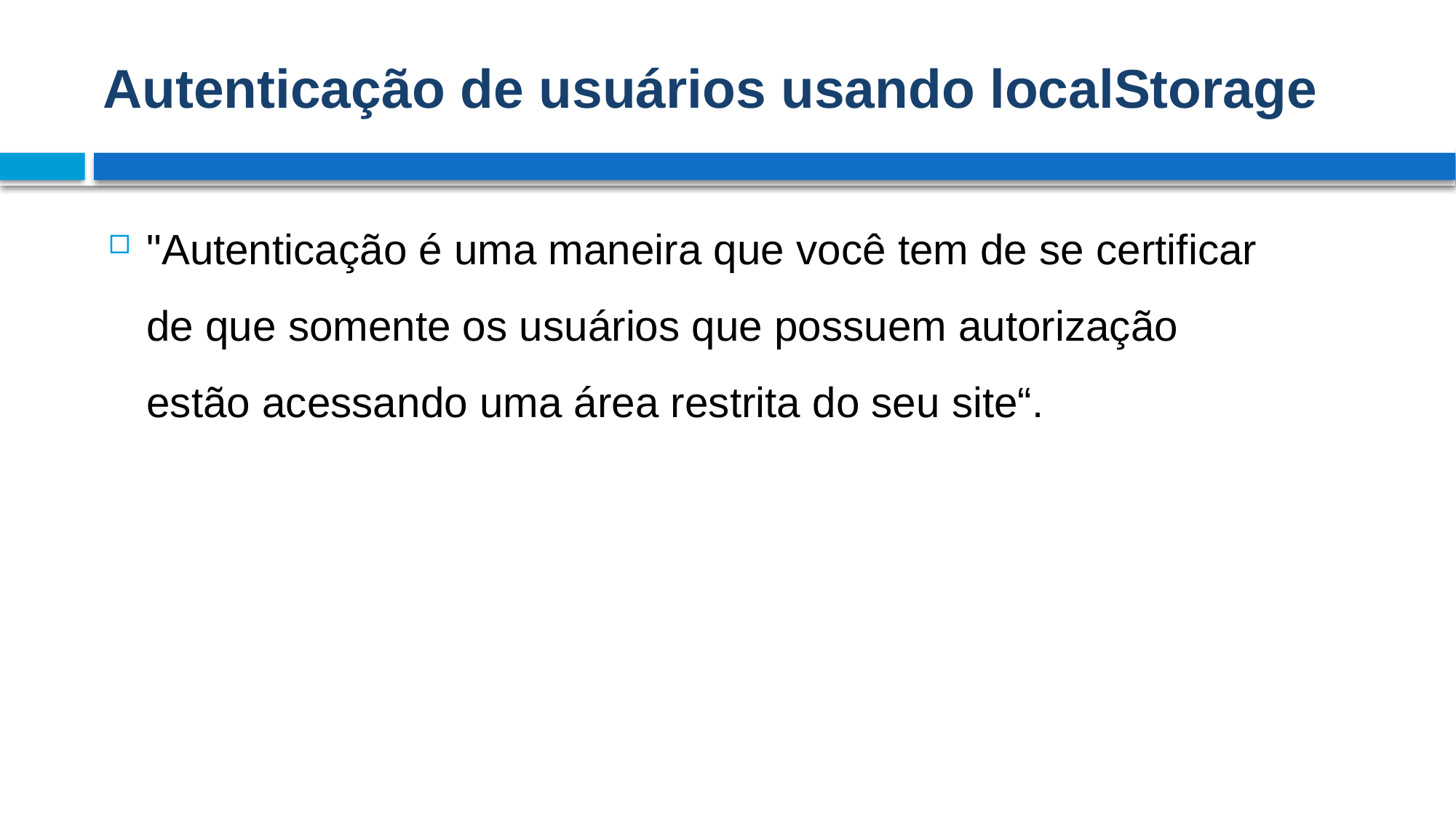

# Autenticação de usuários usando localStorage
2
"Autenticação é uma maneira que você tem de se certificar de que somente os usuários que possuem autorização estão acessando uma área restrita do seu site“.